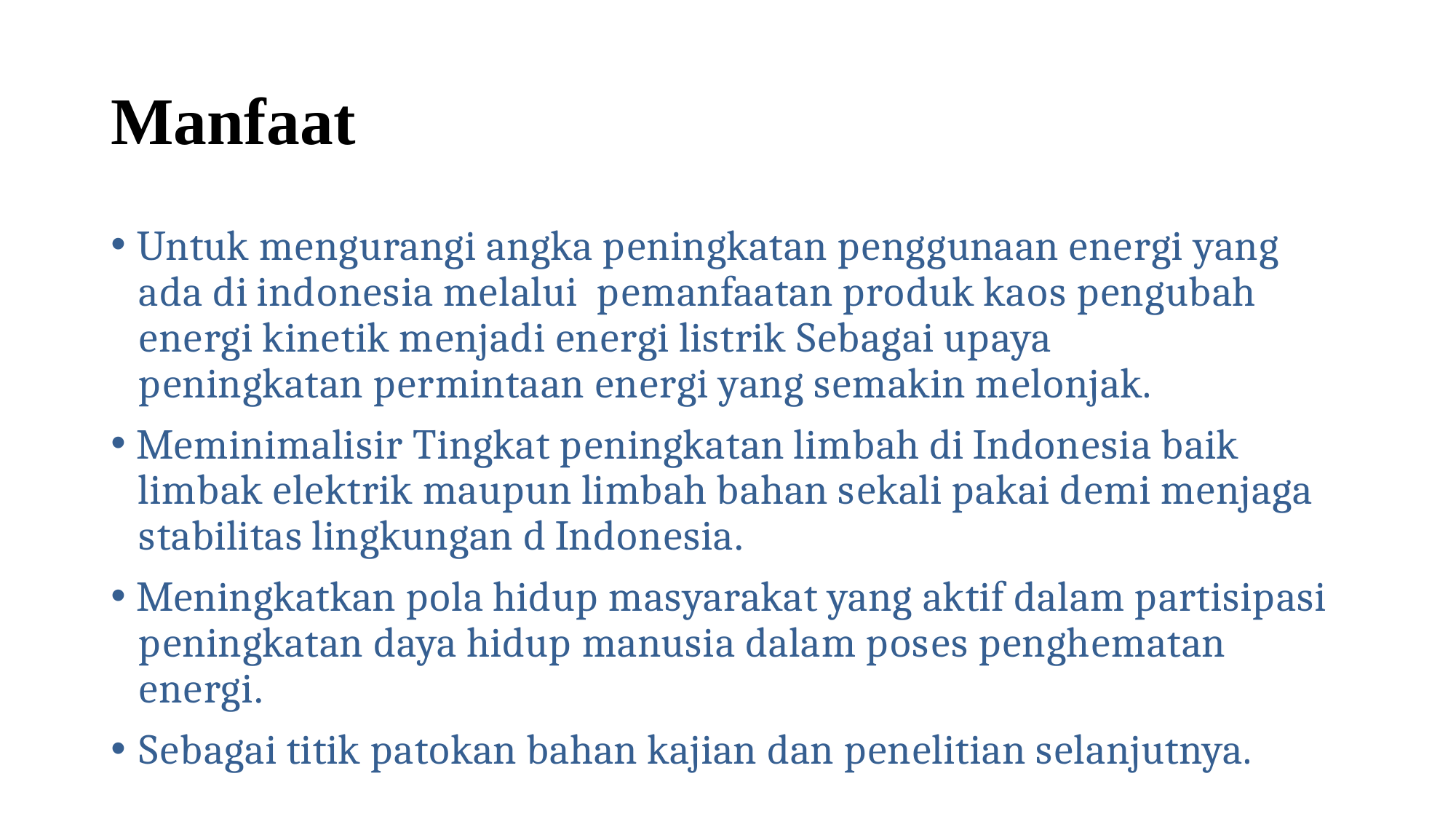

# Manfaat
Untuk mengurangi angka peningkatan penggunaan energi yang ada di indonesia melalui  pemanfaatan produk kaos pengubah energi kinetik menjadi energi listrik Sebagai upaya                                peningkatan permintaan energi yang semakin melonjak.
Meminimalisir Tingkat peningkatan limbah di Indonesia baik limbak elektrik maupun limbah bahan sekali pakai demi menjaga stabilitas lingkungan d Indonesia.
Meningkatkan pola hidup masyarakat yang aktif dalam partisipasi peningkatan daya hidup manusia dalam poses penghematan energi.
Sebagai titik patokan bahan kajian dan penelitian selanjutnya.